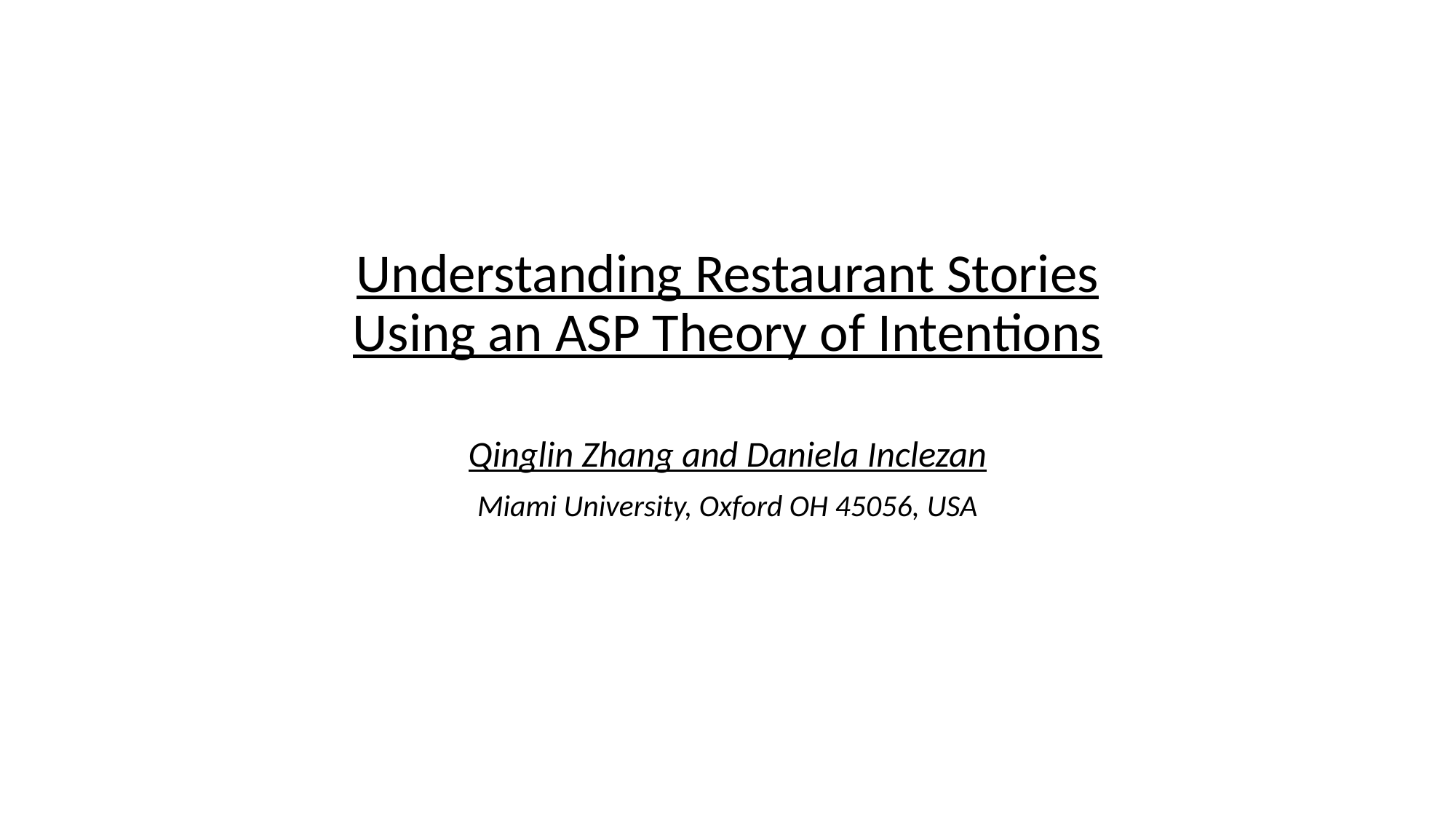

# Understanding Restaurant Stories Using an ASP Theory of Intentions
Qinglin Zhang and Daniela Inclezan
Miami University, Oxford OH 45056, USA